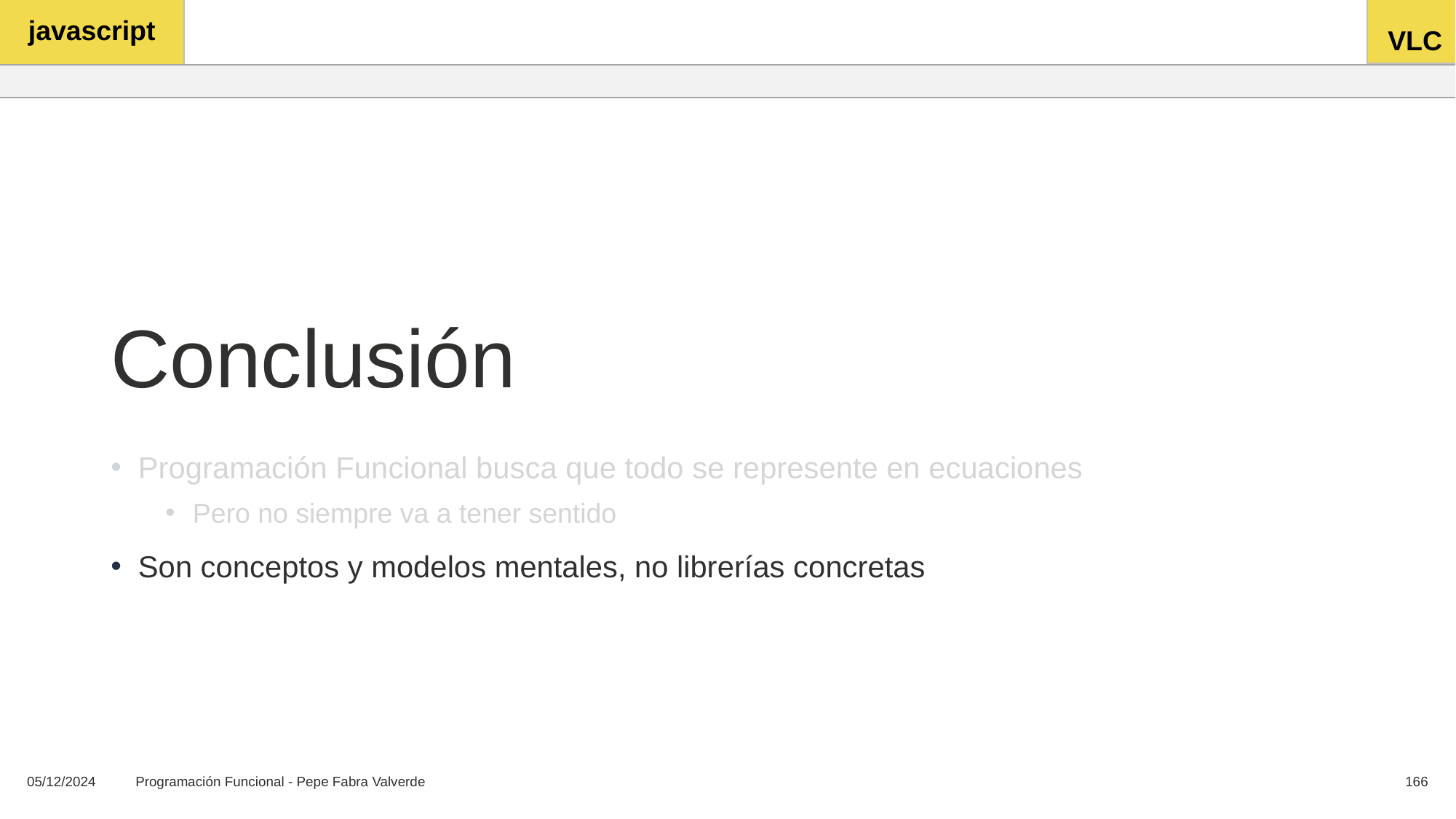

# Conclusión

Programación Funcional busca que todo se represente en ecuaciones
Pero no siempre va a tener sentido
Son conceptos y modelos mentales, no librerías concretas

05/12/2024
Programación Funcional - Pepe Fabra Valverde
166